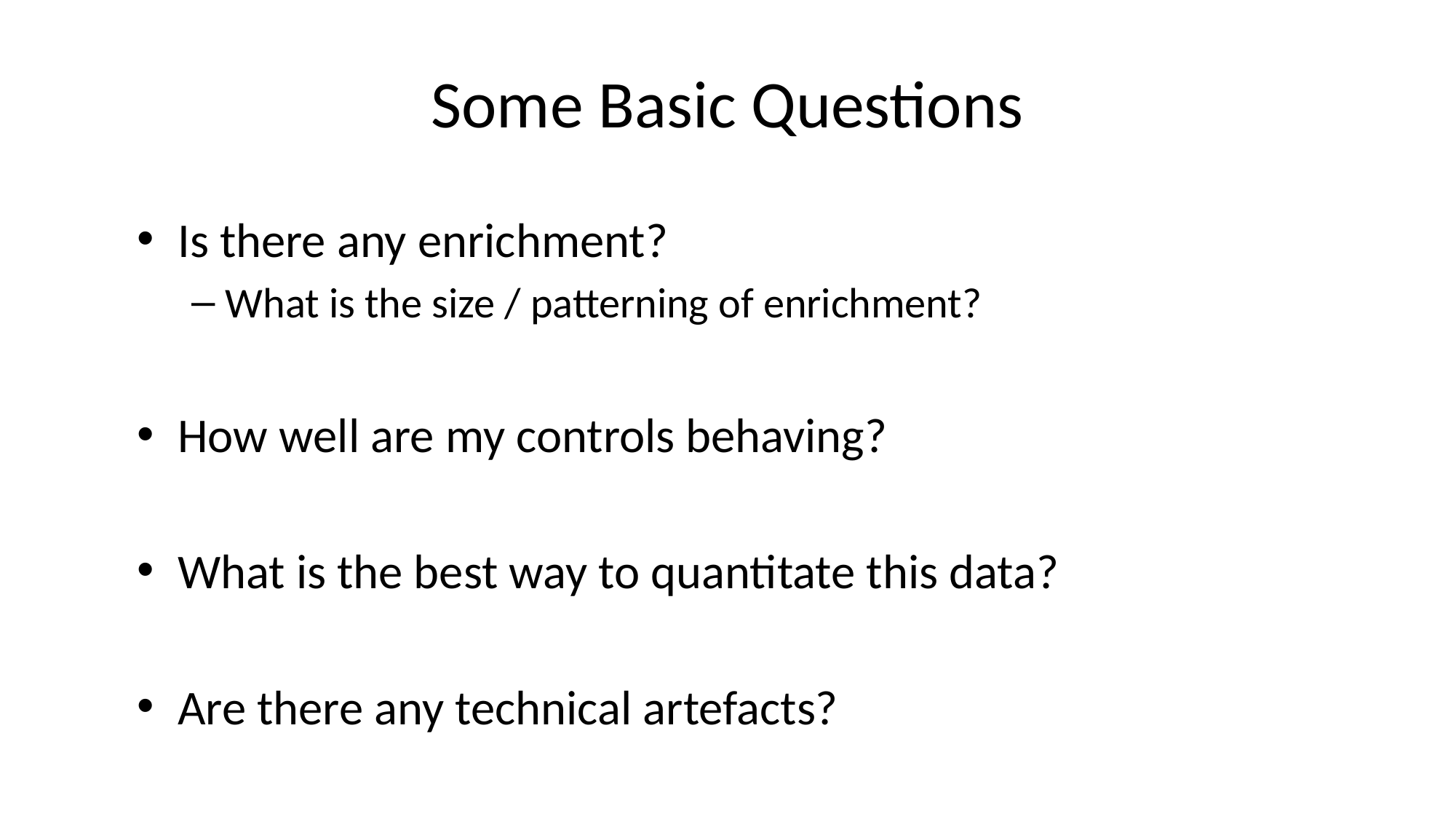

# Some Basic Questions
Is there any enrichment?
What is the size / patterning of enrichment?

How well are my controls behaving?

What is the best way to quantitate this data?

Are there any technical artefacts?